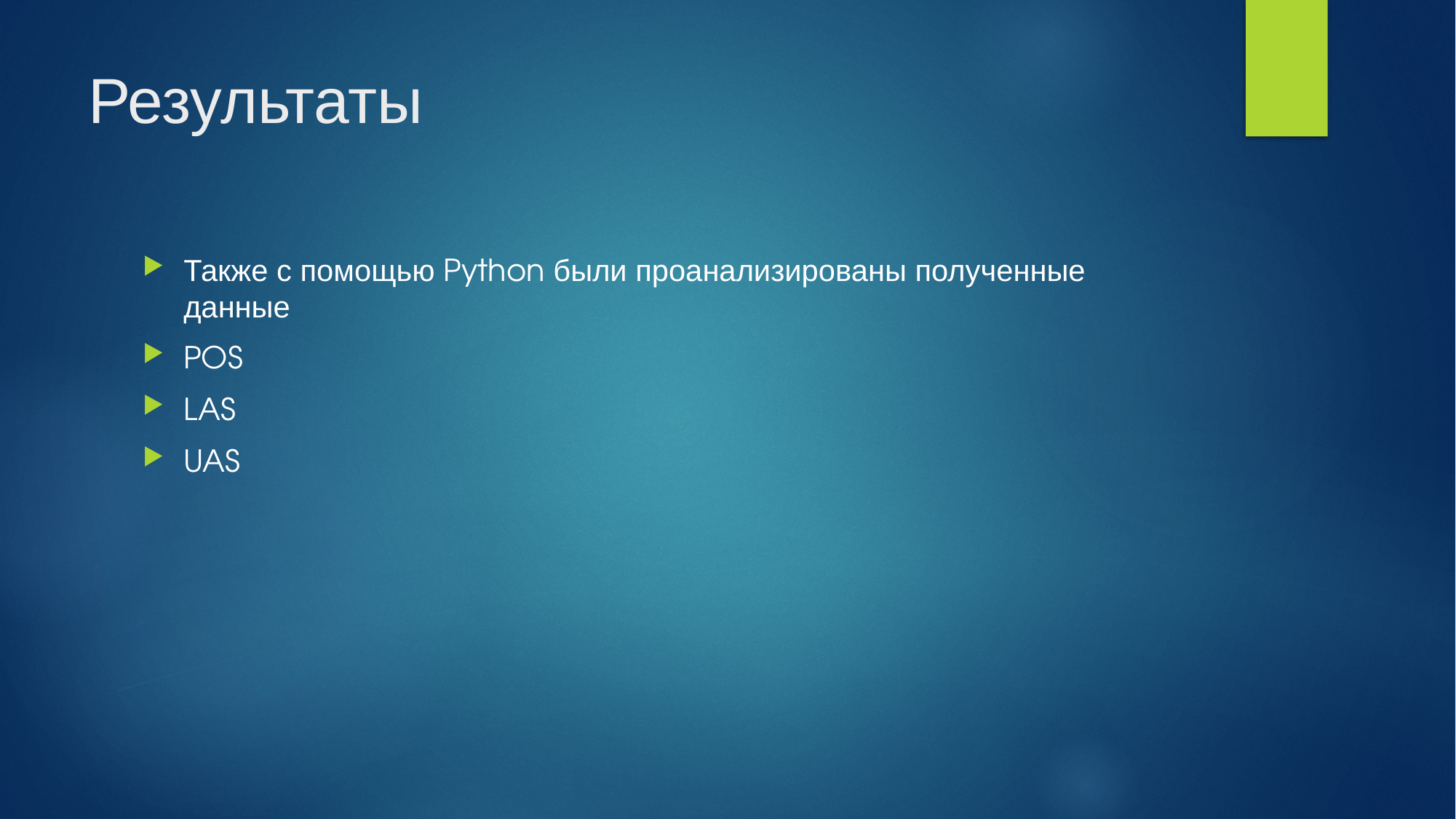

# Результаты
Также с помощью Python были проанализированы полученные данные
POS
LAS
UAS